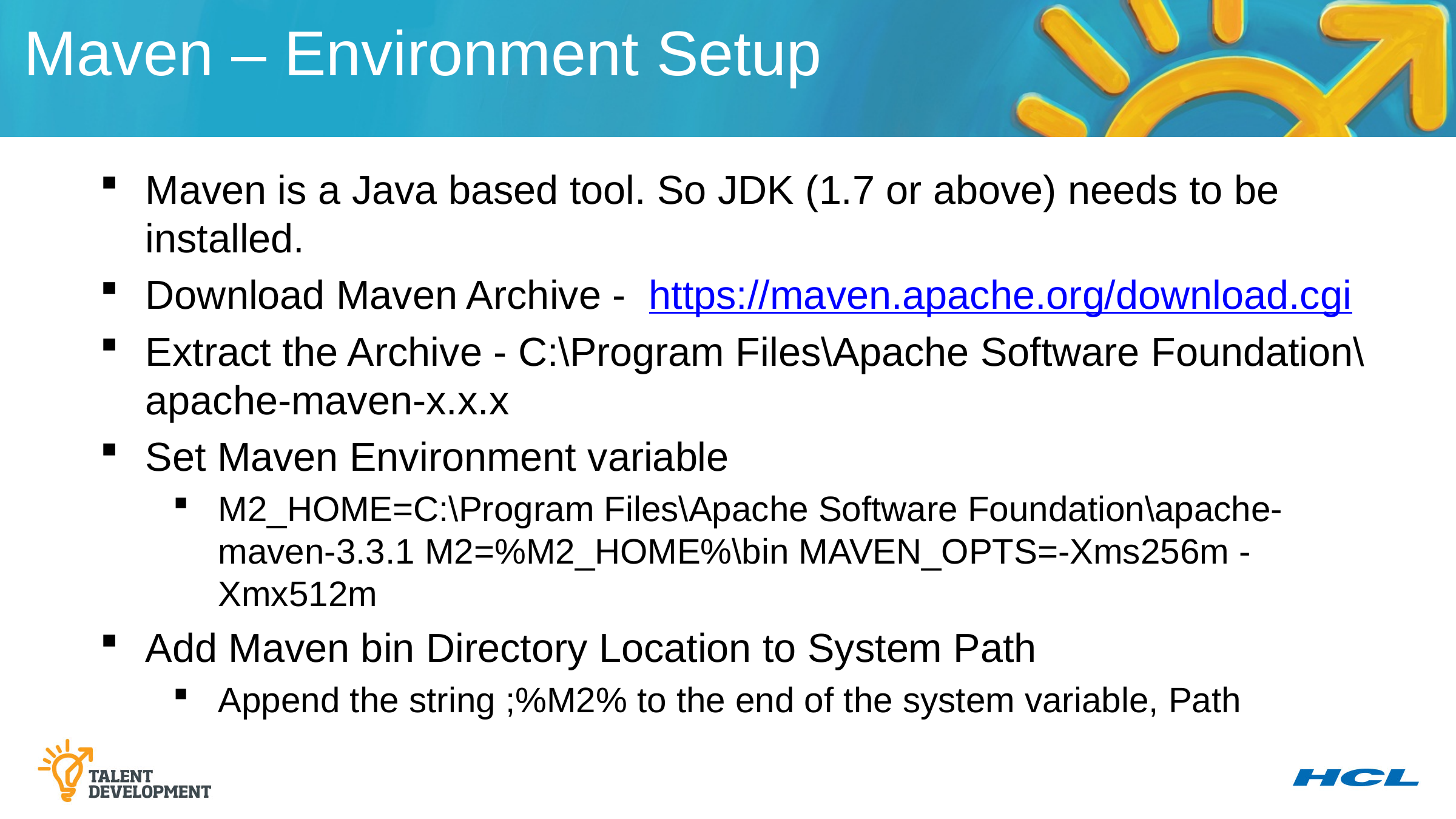

Maven – Environment Setup
Maven is a Java based tool. So JDK (1.7 or above) needs to be installed.
Download Maven Archive -  https://maven.apache.org/download.cgi
Extract the Archive - C:\Program Files\Apache Software Foundation\apache-maven-x.x.x
Set Maven Environment variable
M2_HOME=C:\Program Files\Apache Software Foundation\apache-maven-3.3.1 M2=%M2_HOME%\bin MAVEN_OPTS=-Xms256m -Xmx512m
Add Maven bin Directory Location to System Path
Append the string ;%M2% to the end of the system variable, Path